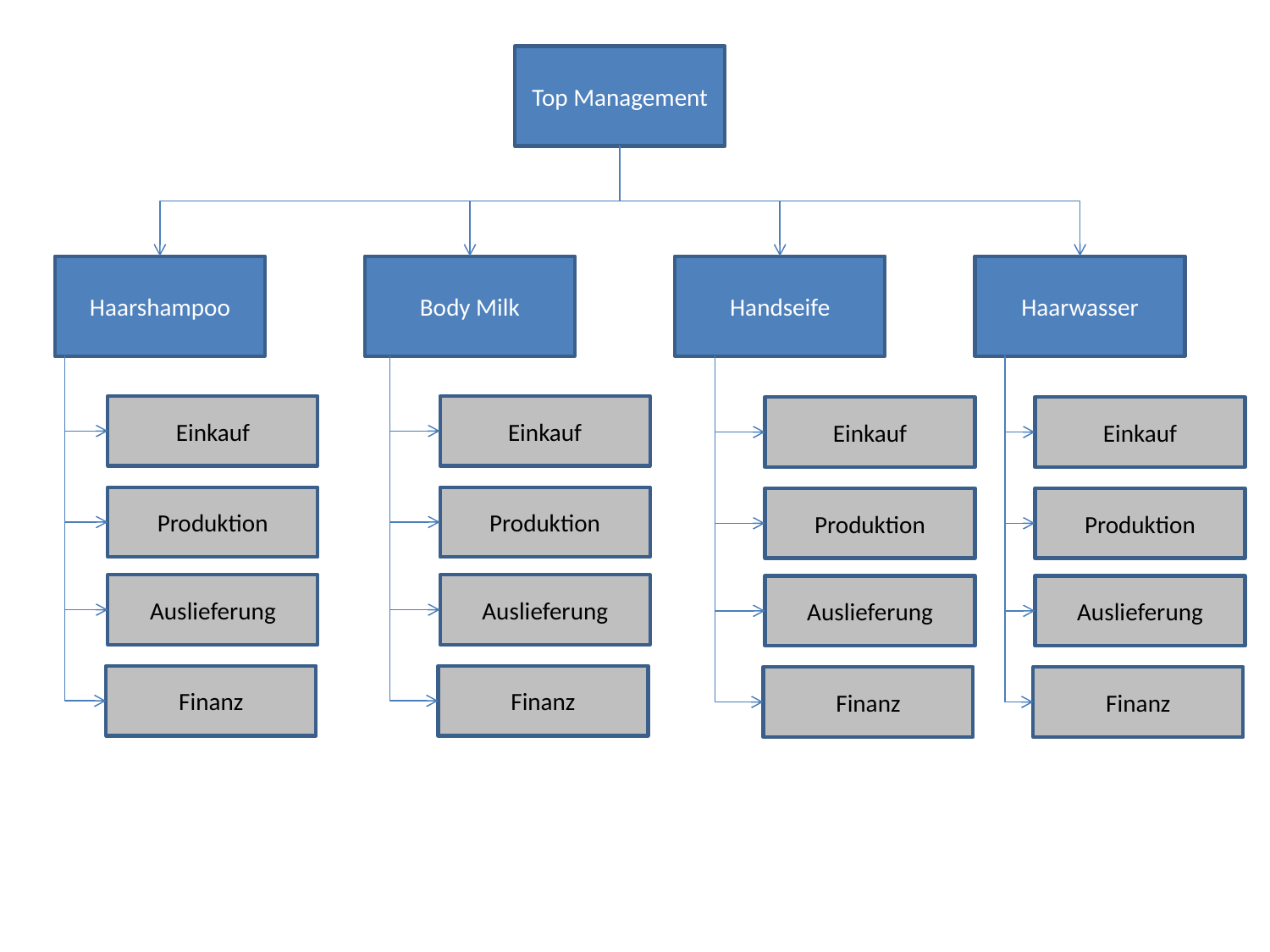

Top Management
Haarshampoo
Body Milk
Handseife
Haarwasser
Einkauf
Einkauf
Einkauf
Einkauf
Produktion
Produktion
Produktion
Produktion
Auslieferung
Auslieferung
Auslieferung
Auslieferung
Finanz
Finanz
Finanz
Finanz